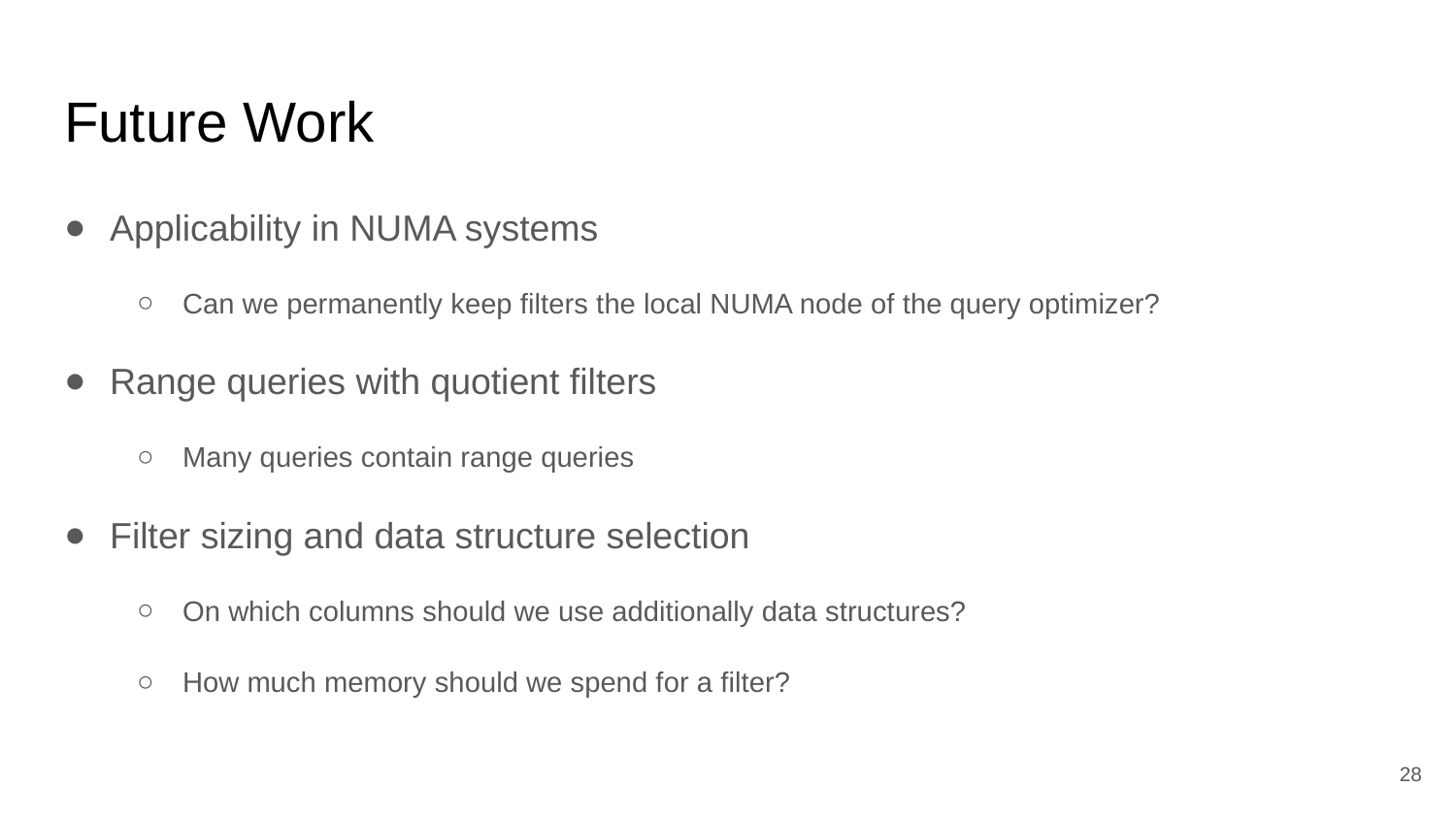

# Future Work

Applicability in NUMA systems
Can we permanently keep filters the local NUMA node of the query optimizer?
Range queries with quotient filters
Many queries contain range queries
Filter sizing and data structure selection
On which columns should we use additionally data structures?
How much memory should we spend for a filter?
28